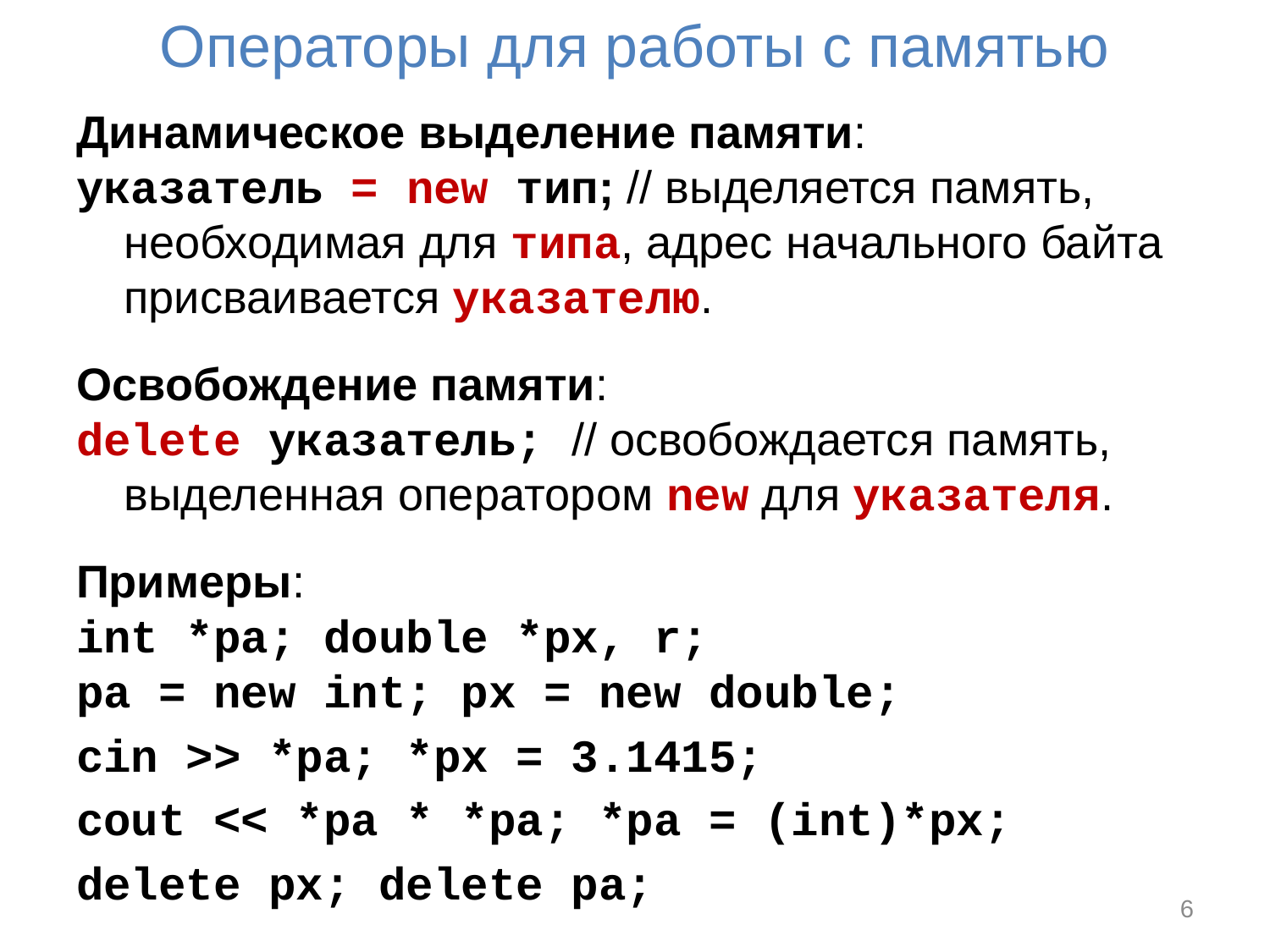

# Операторы для работы с памятью
Динамическое выделение памяти:
указатель = new тип; // выделяется память, необходимая для типа, адрес начального байта присваивается указателю.
Освобождение памяти:
delete указатель; // освобождается память, выделенная оператором new для указателя.
Примеры:
int *pa; double *px, r;
pa = new int; px = new double;
cin >> *pa; *px = 3.1415;
cout << *pa * *pa; *pa = (int)*px;
delete px; delete pa;

6